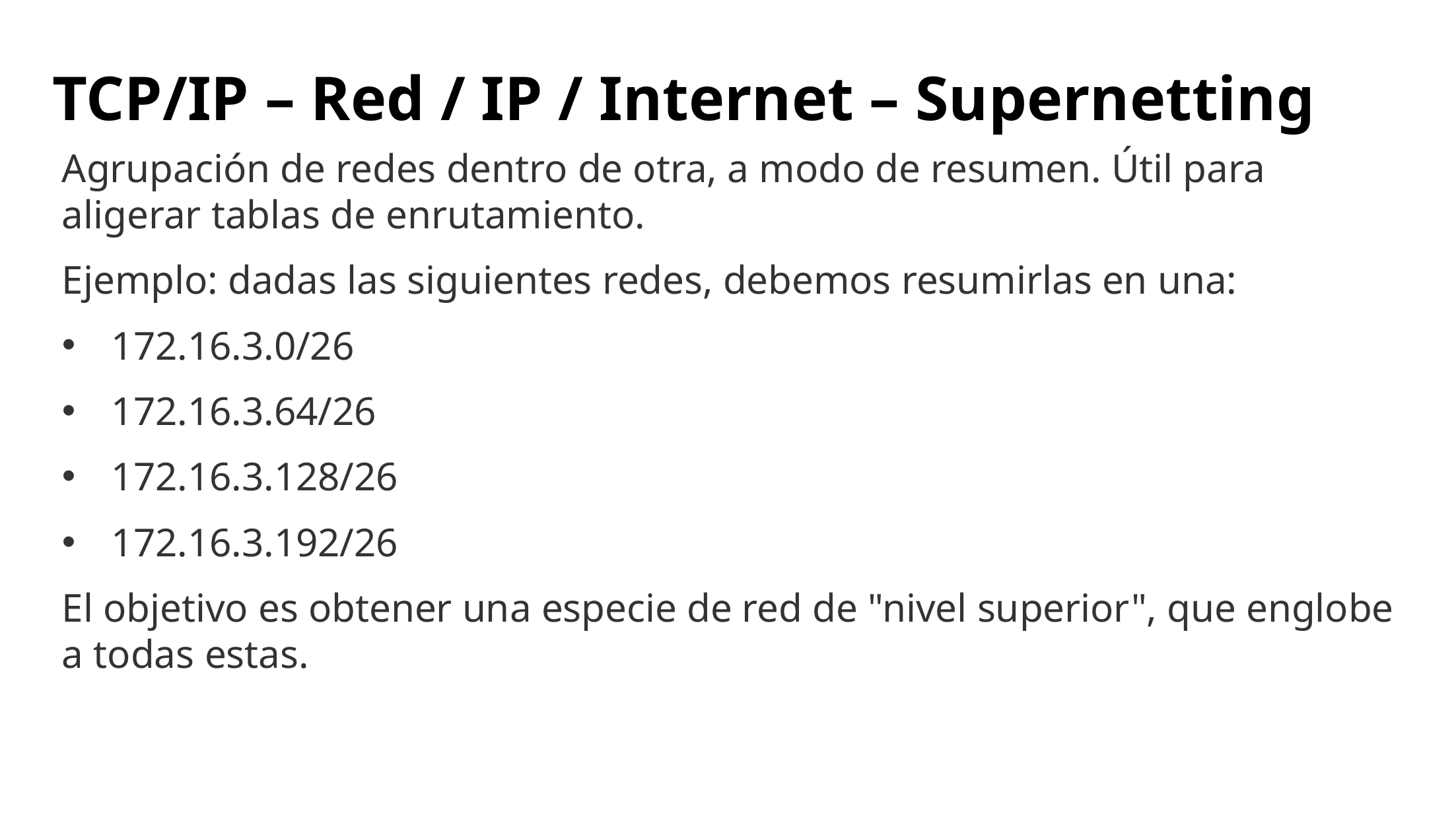

# TCP/IP – Red / IP / Internet – Supernetting
Agrupación de redes dentro de otra, a modo de resumen. Útil para aligerar tablas de enrutamiento.
Ejemplo: dadas las siguientes redes, debemos resumirlas en una:
172.16.3.0/26
172.16.3.64/26
172.16.3.128/26
172.16.3.192/26
El objetivo es obtener una especie de red de "nivel superior", que englobe a todas estas.